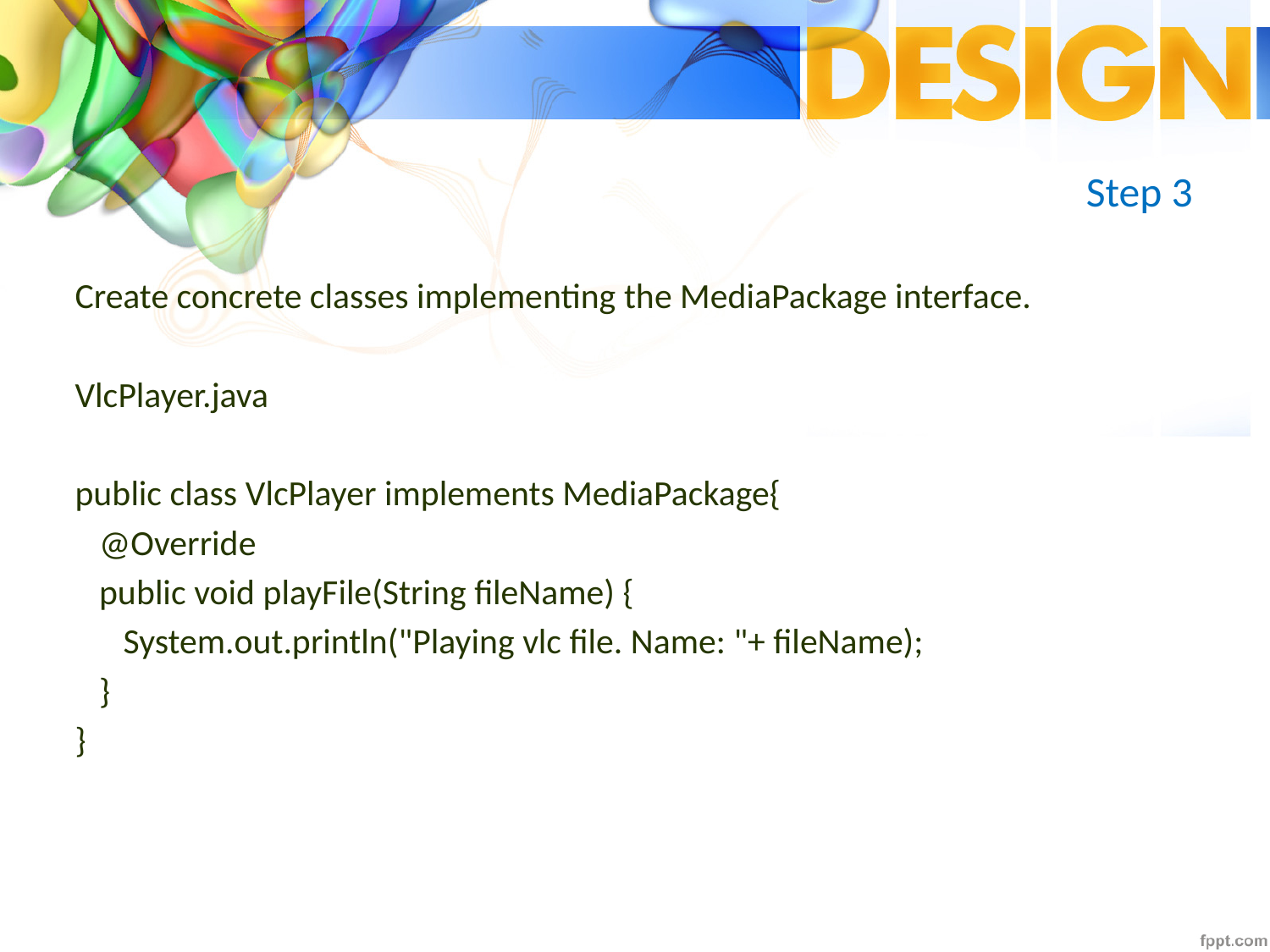

# Step 3

Create concrete classes implementing the MediaPackage interface.

VlcPlayer.java

public class VlcPlayer implements MediaPackage{
   @Override
   public void playFile(String fileName) {
      System.out.println("Playing vlc file. Name: "+ fileName);
   }
}